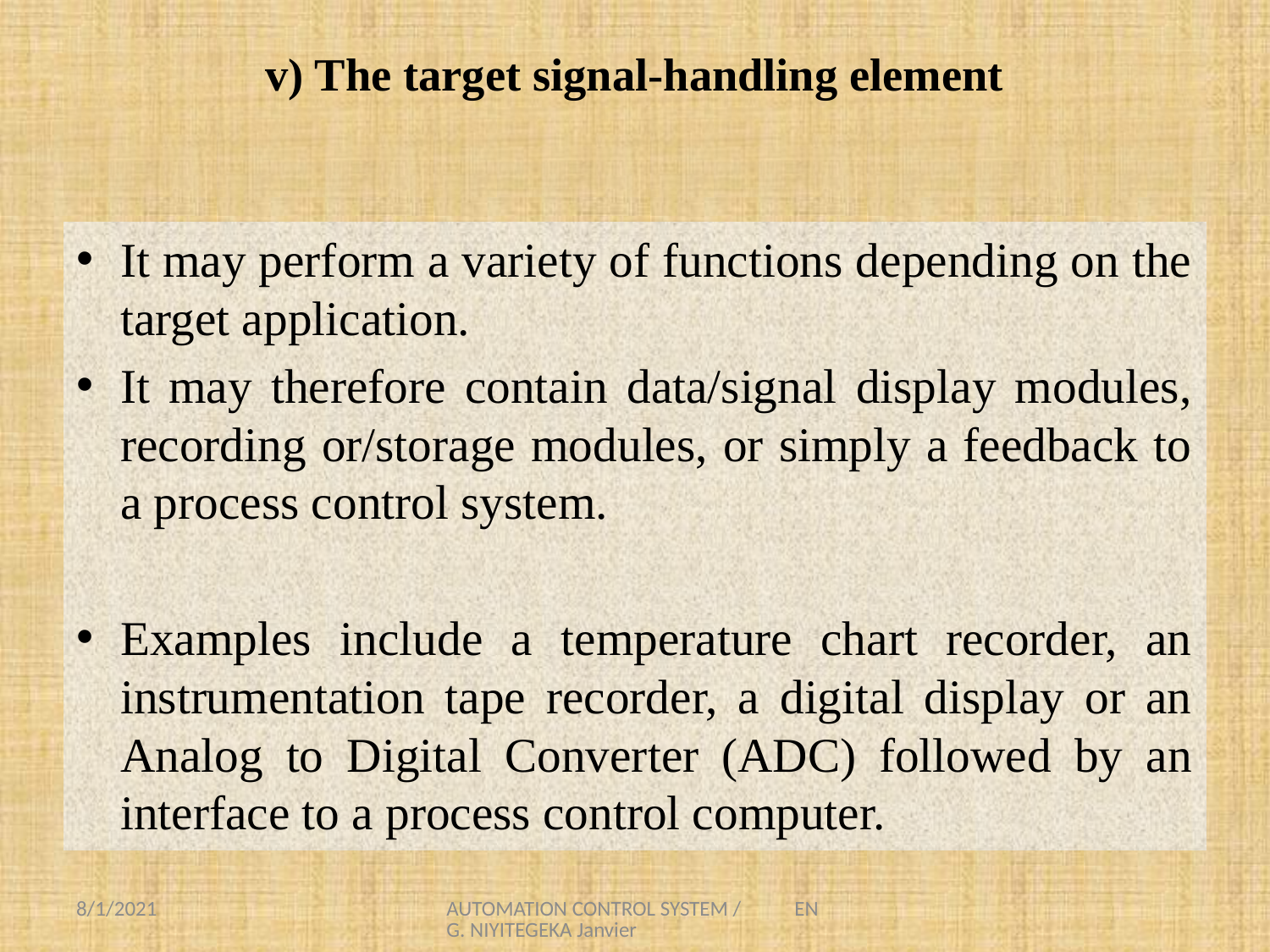

# v) The target signal-handling element
It may perform a variety of functions depending on the target application.
It may therefore contain data/signal display modules, recording or/storage modules, or simply a feedback to a process control system.

Examples include a temperature chart recorder, an instrumentation tape recorder, a digital display or an Analog to Digital Converter (ADC) followed by an interface to a process control computer.

8/1/2021
AUTOMATION CONTROL SYSTEM /           ENG. NIYITEGEKA Janvier